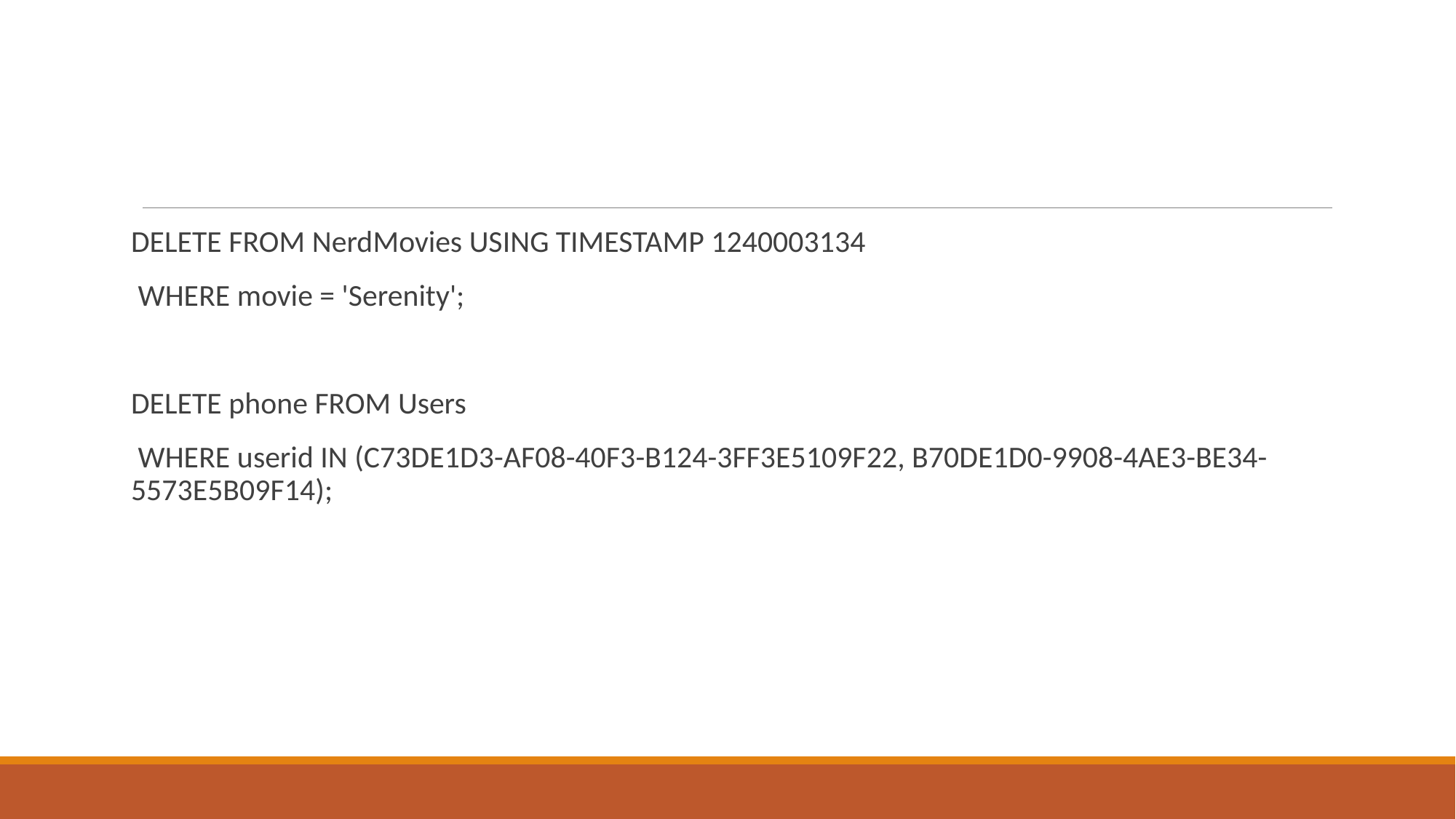

#
DELETE FROM NerdMovies USING TIMESTAMP 1240003134
 WHERE movie = 'Serenity';

DELETE phone FROM Users
 WHERE userid IN (C73DE1D3-AF08-40F3-B124-3FF3E5109F22, B70DE1D0-9908-4AE3-BE34-5573E5B09F14);